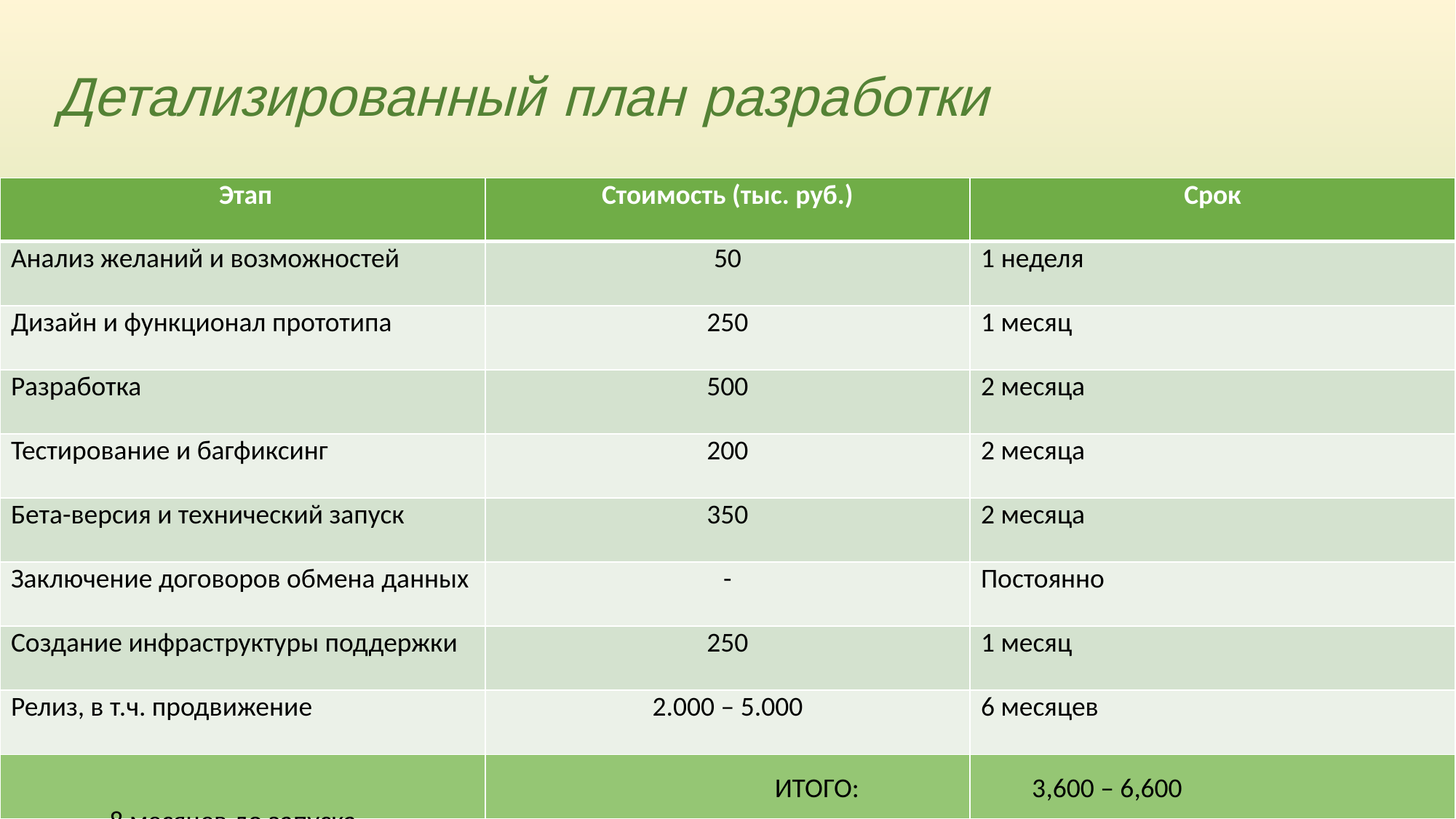

# Детализированный план разработки
| Этап | Стоимость (тыс. руб.) | Срок |
| --- | --- | --- |
| Анализ желаний и возможностей | 50 | 1 неделя |
| Дизайн и функционал прототипа | 250 | 1 месяц |
| Разработка | 500 | 2 месяца |
| Тестирование и багфиксинг | 200 | 2 месяца |
| Бета-версия и технический запуск | 350 | 2 месяца |
| Заключение договоров обмена данных | - | Постоянно |
| Создание инфраструктуры поддержки | 250 | 1 месяц |
| Релиз, в т.ч. продвижение | 2.000 – 5.000 | 6 месяцев |
|  |  |  |
							ИТОГО:                            3,600 – 6,600                            8 месяцев до запуска